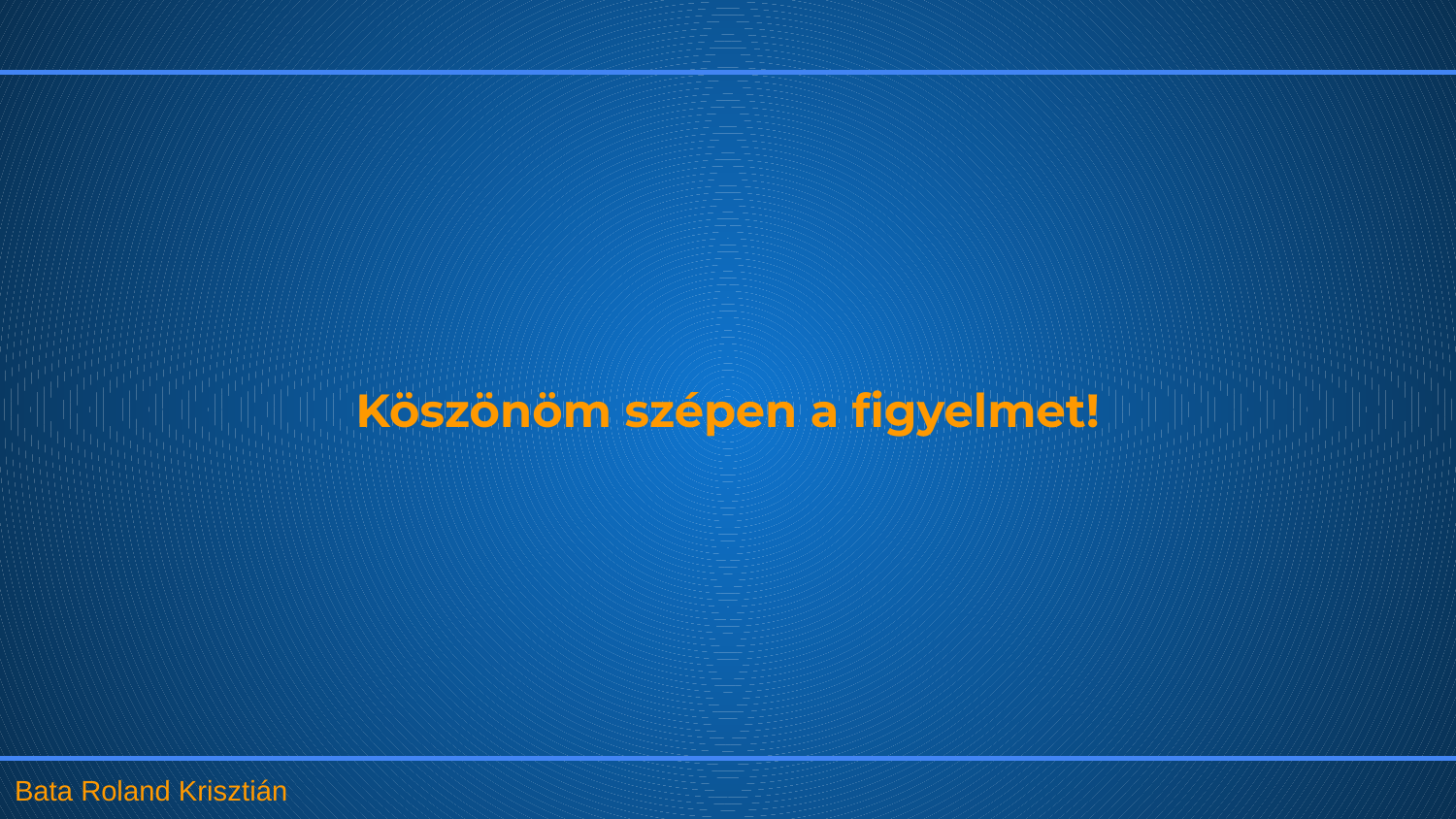

Köszönöm szépen a figyelmet!
Bata Roland Krisztián